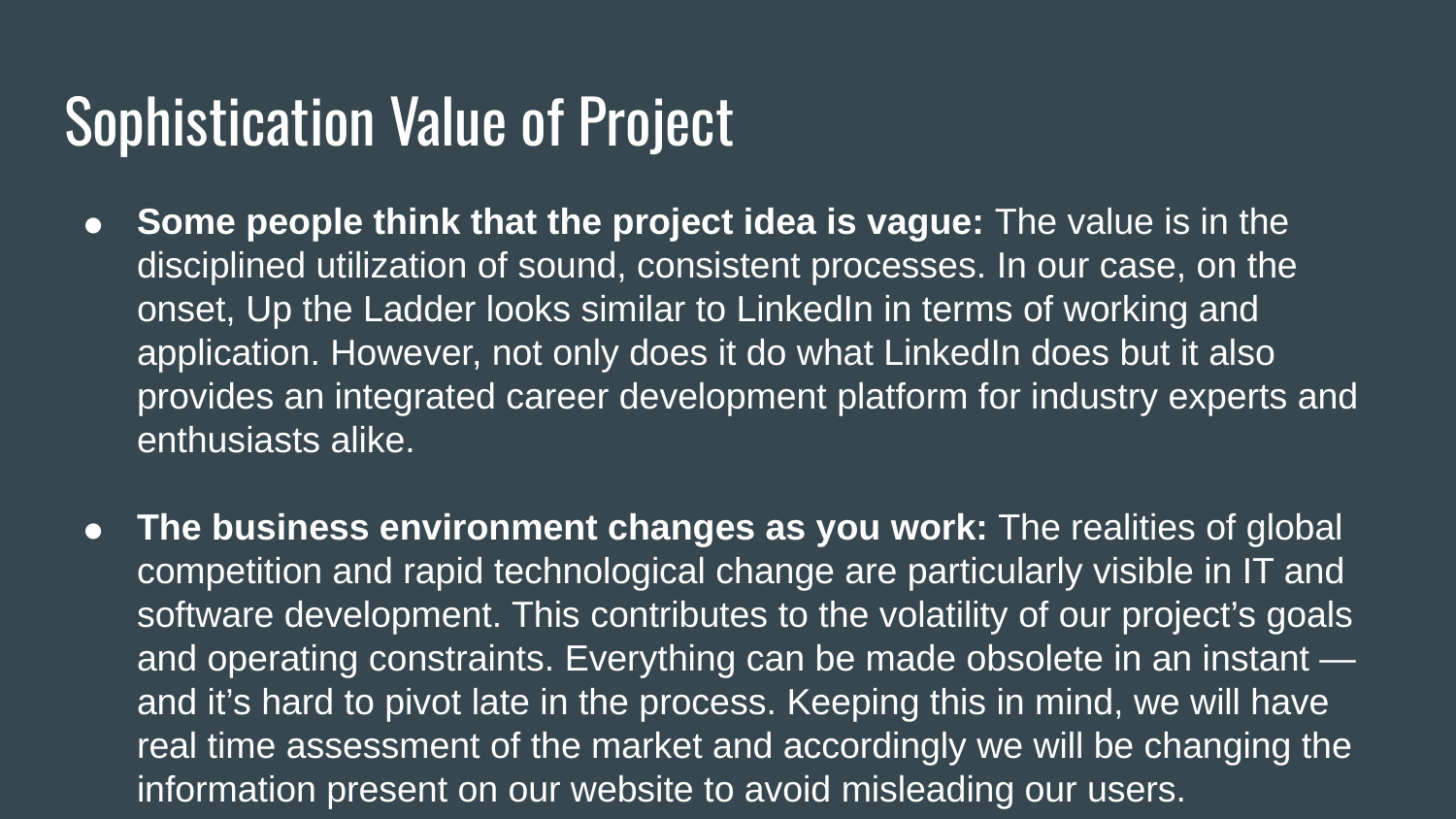

# Sophistication Value of Project
Some people think that the project idea is vague: The value is in the disciplined utilization of sound, consistent processes. In our case, on the onset, Up the Ladder looks similar to LinkedIn in terms of working and application. However, not only does it do what LinkedIn does but it also provides an integrated career development platform for industry experts and enthusiasts alike.

The business environment changes as you work: The realities of global competition and rapid technological change are particularly visible in IT and software development. This contributes to the volatility of our project’s goals and operating constraints. Everything can be made obsolete in an instant — and it’s hard to pivot late in the process. Keeping this in mind, we will have real time assessment of the market and accordingly we will be changing the information present on our website to avoid misleading our users.